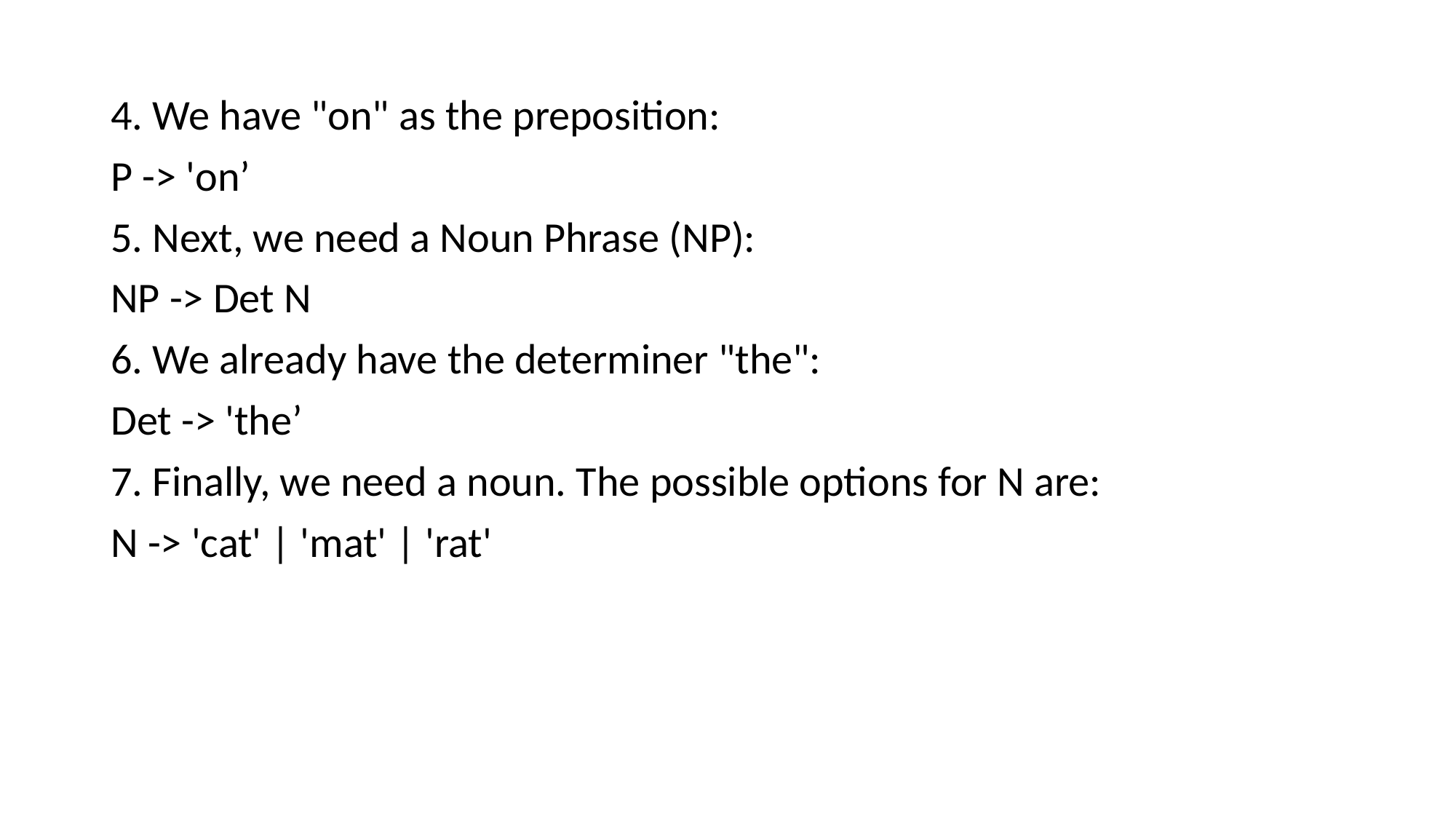

4. We have "on" as the preposition:
P -> 'on’
5. Next, we need a Noun Phrase (NP):
NP -> Det N
6. We already have the determiner "the":
Det -> 'the’
7. Finally, we need a noun. The possible options for N are:
N -> 'cat' | 'mat' | 'rat'